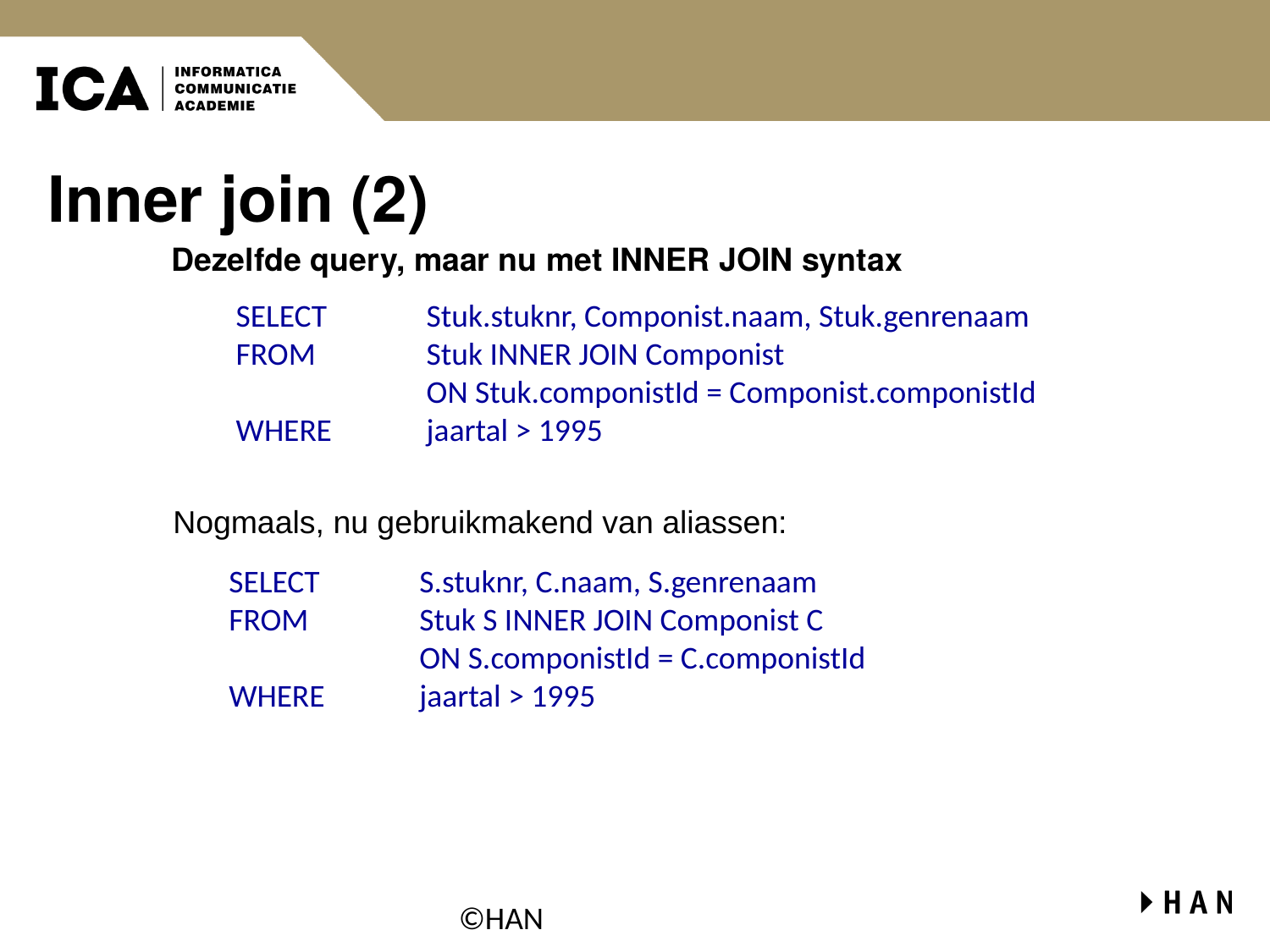

# Inner join (2)
Dezelfde query, maar nu met INNER JOIN syntax
SELECT	Stuk.stuknr, Componist.naam, Stuk.genrenaam
FROM	Stuk INNER JOIN Componist
	ON Stuk.componistId = Componist.componistId
WHERE	jaartal > 1995
Nogmaals, nu gebruikmakend van aliassen:
SELECT	S.stuknr, C.naam, S.genrenaam
FROM	Stuk S INNER JOIN Componist C
	ON S.componistId = C.componistId
WHERE	jaartal > 1995
©HAN